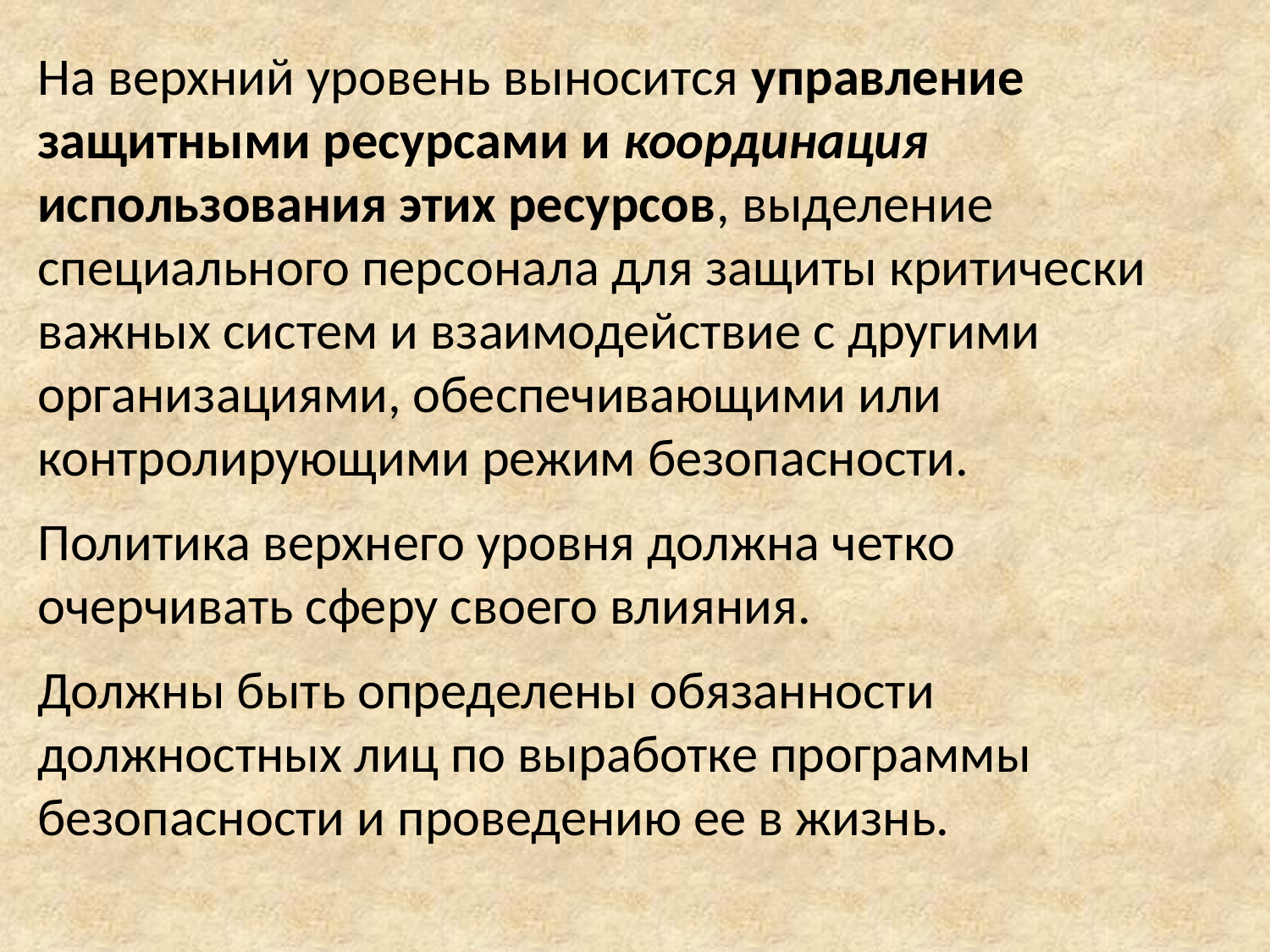

На верхний уровень выносится управление защитными ресурсами и координация использования этих ресурсов, выделение специального персонала для защиты критически важных систем и взаимодействие с другими организациями, обеспечивающими или контролирующими режим безопасности.
Политика верхнего уровня должна четко очерчивать сферу своего влияния.
Должны быть определены обязанности должностных лиц по выработке программы безопасности и проведению ее в жизнь.